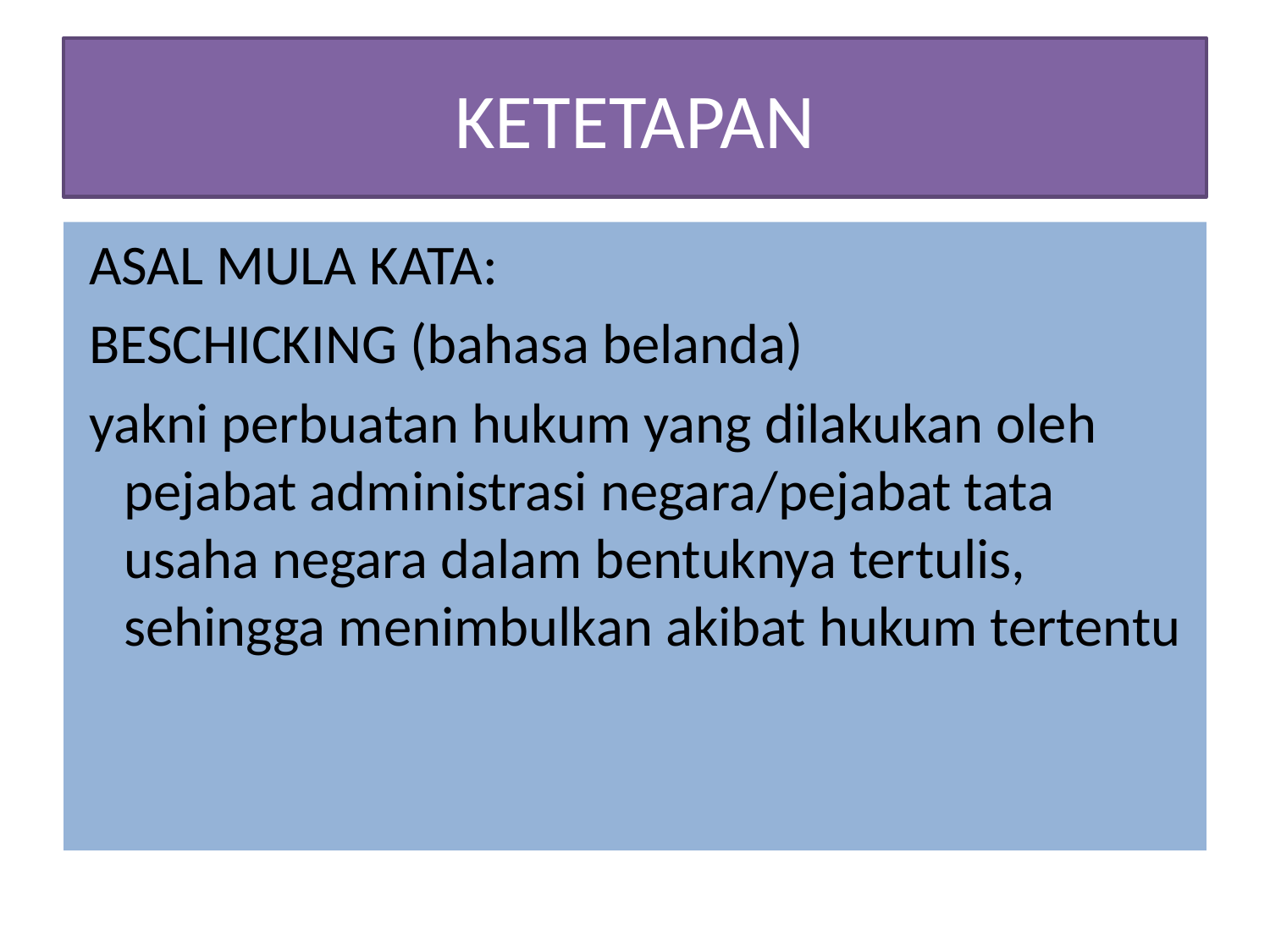

# KETETAPAN
 ASAL MULA KATA:
 BESCHICKING (bahasa belanda)
 yakni perbuatan hukum yang dilakukan oleh pejabat administrasi negara/pejabat tata usaha negara dalam bentuknya tertulis, sehingga menimbulkan akibat hukum tertentu